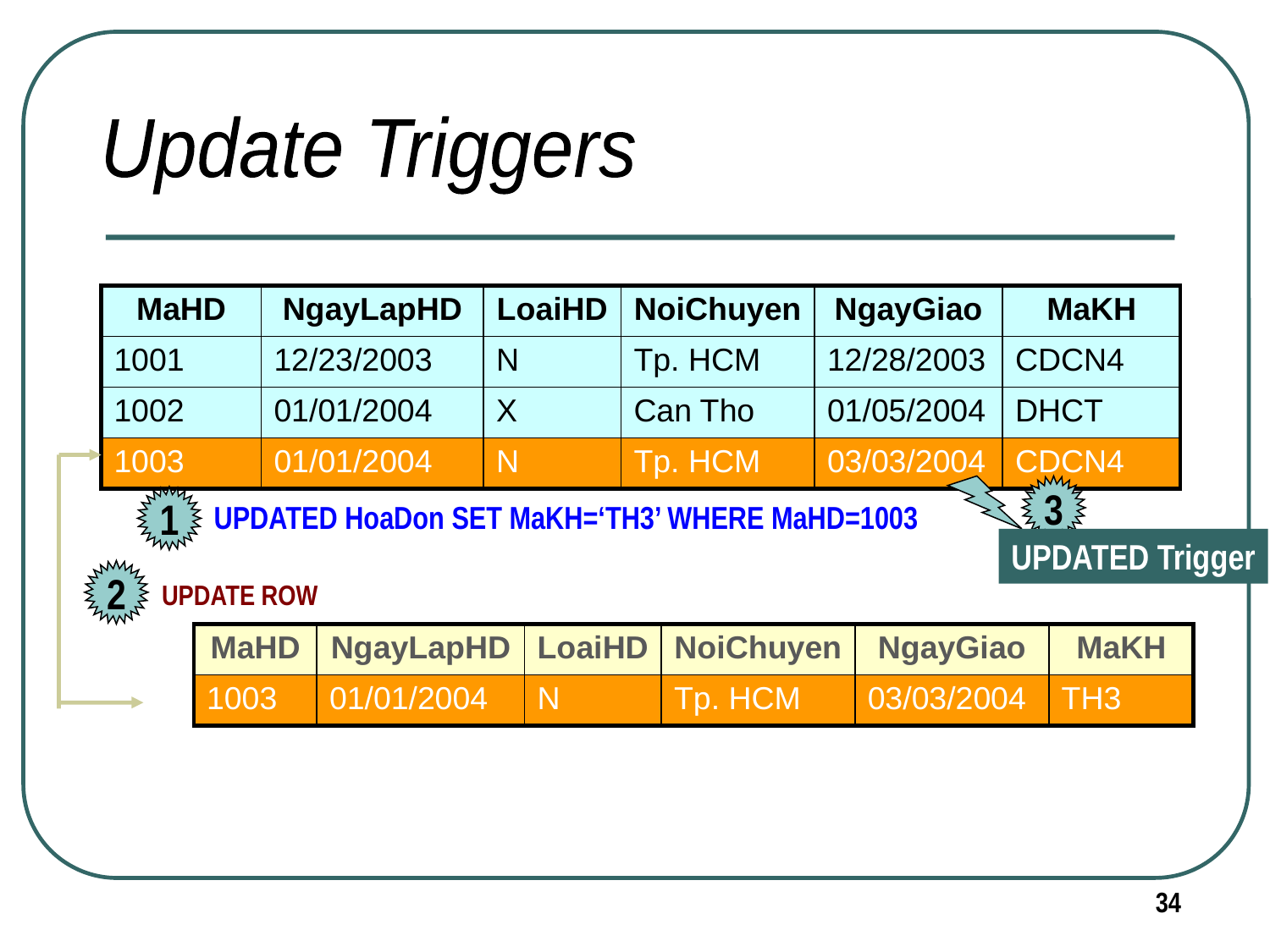

Update Triggers
| MaHD | NgayLapHD | LoaiHD | NoiChuyen | NgayGiao | MaKH |
| --- | --- | --- | --- | --- | --- |
| 1001 | 12/23/2003 | N | Tp. HCM | 12/28/2003 | CDCN4 |
| 1002 | 01/01/2004 | X | Can Tho | 01/05/2004 | DHCT |
| 1003 | 01/01/2004 | N | Tp. HCM | 03/03/2004 | CDCN4 |

3
UPDATED Trigger
1
UPDATED HoaDon SET MaKH=‘TH3’ WHERE MaHD=1003
2
UPDATE ROW
| MaHD | NgayLapHD | LoaiHD | NoiChuyen | NgayGiao | MaKH |
| --- | --- | --- | --- | --- | --- |
| 1003 | 01/01/2004 | N | Tp. HCM | 03/03/2004 | TH3 |